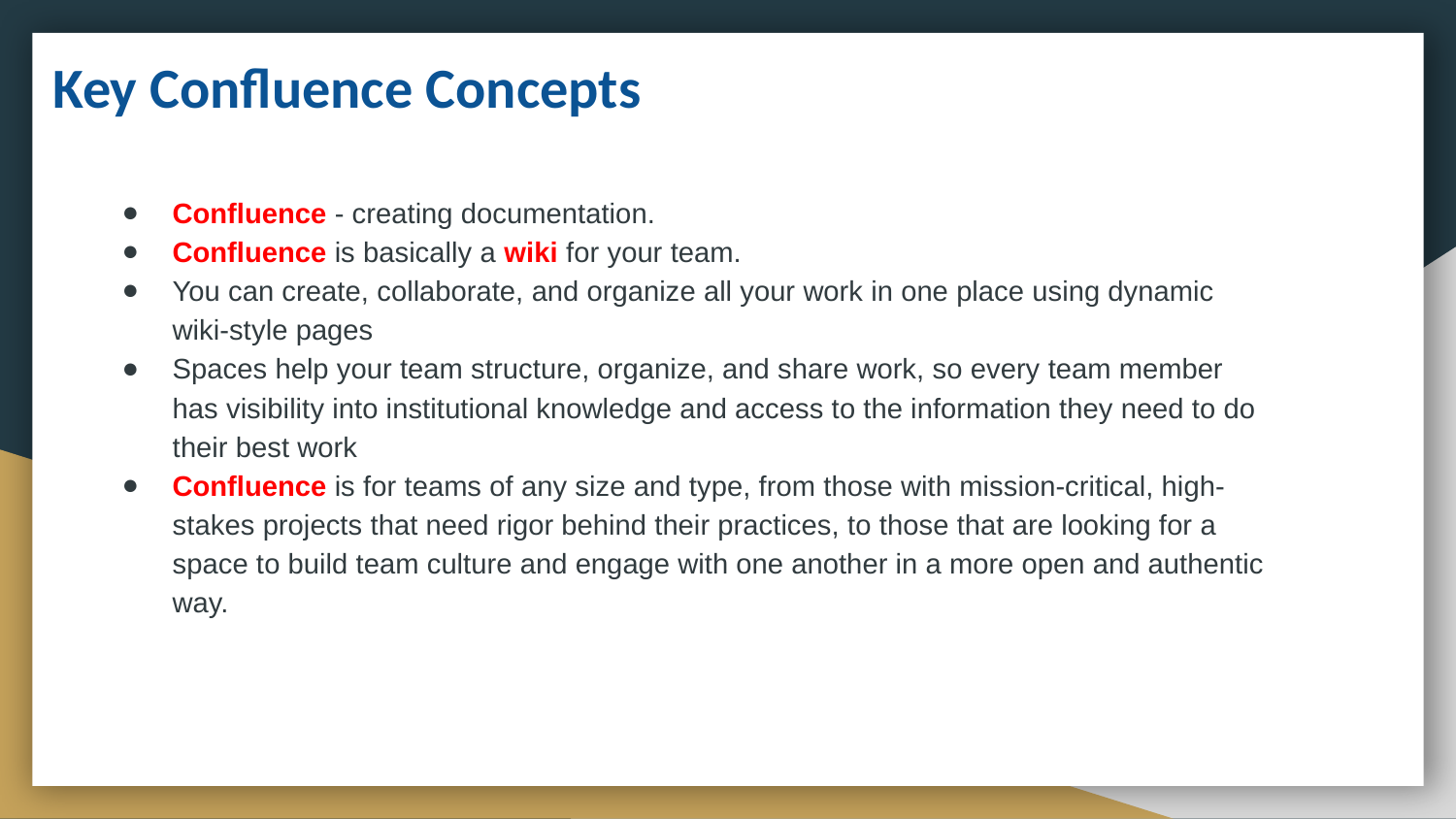

# Key Confluence Concepts
Confluence - creating documentation.
Confluence is basically a wiki for your team.
You can create, collaborate, and organize all your work in one place using dynamic wiki-style pages
Spaces help your team structure, organize, and share work, so every team member has visibility into institutional knowledge and access to the information they need to do their best work
Confluence is for teams of any size and type, from those with mission-critical, high-stakes projects that need rigor behind their practices, to those that are looking for a space to build team culture and engage with one another in a more open and authentic way.